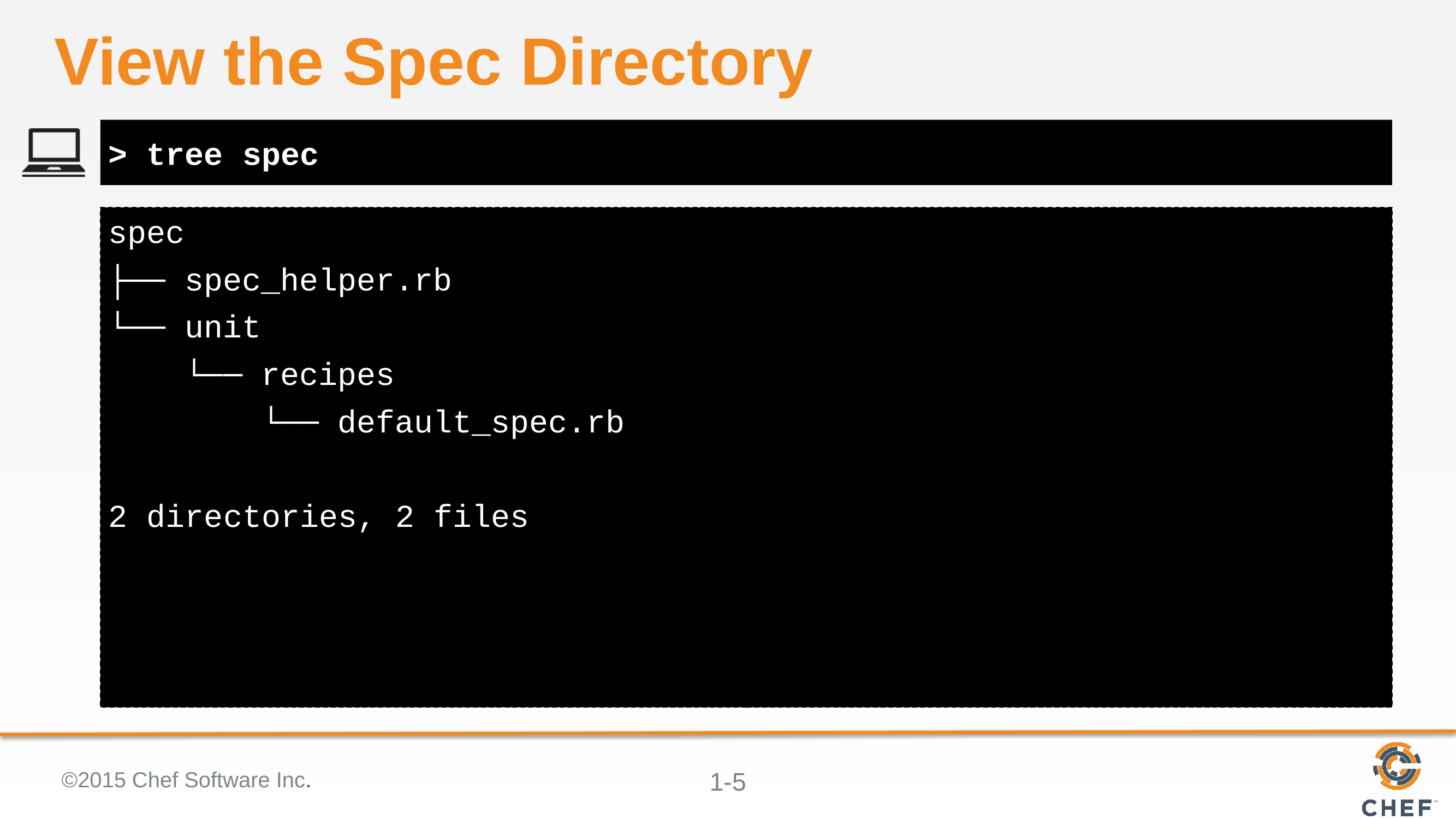

# View the Spec Directory
> tree spec
spec
├── spec_helper.rb
└── unit
    └── recipes
        └── default_spec.rb

2 directories, 2 files